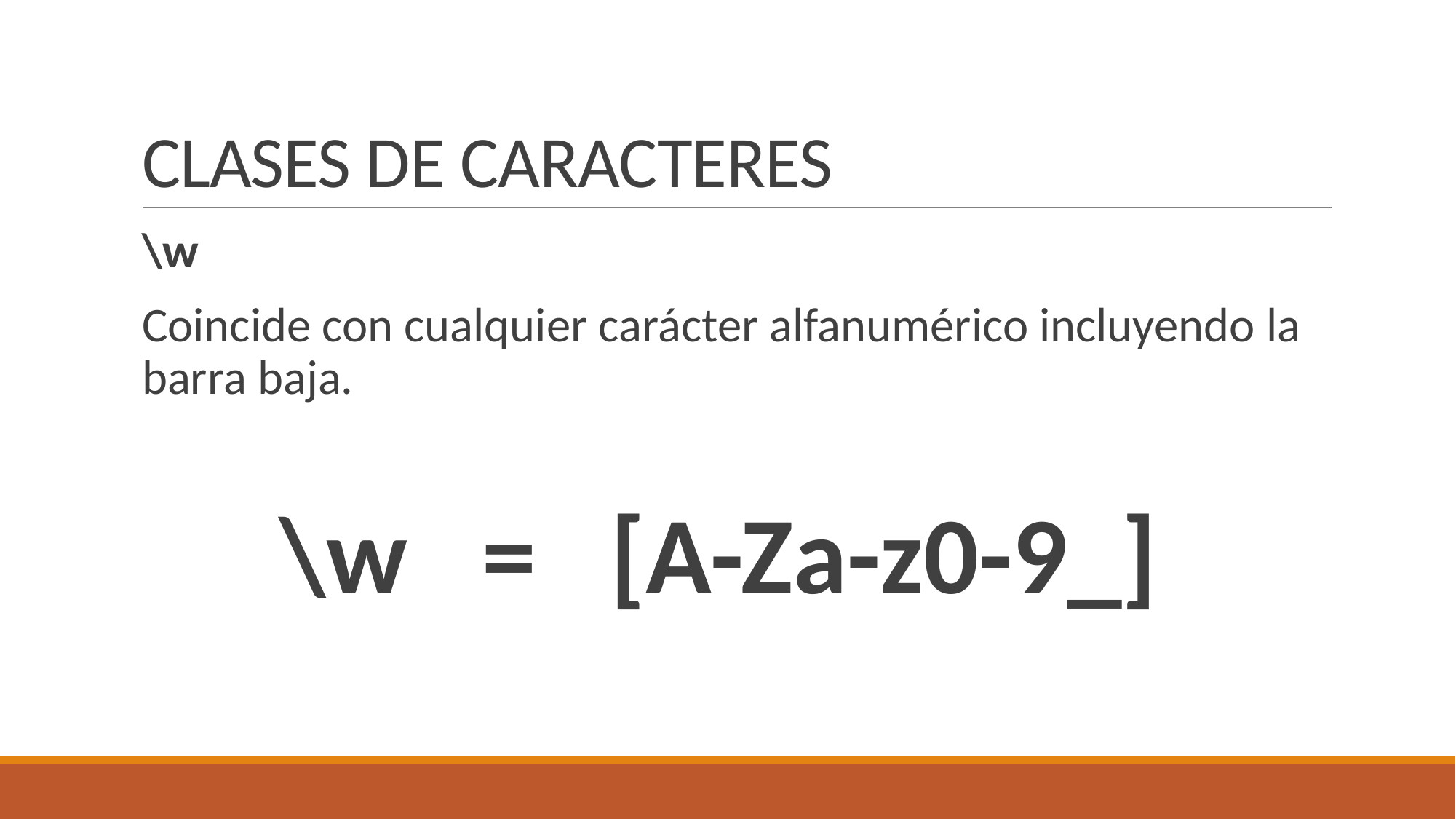

# CLASES DE CARACTERES
\w
Coincide con cualquier carácter alfanumérico incluyendo la barra baja.

\w   =   [A-Za-z0-9_]